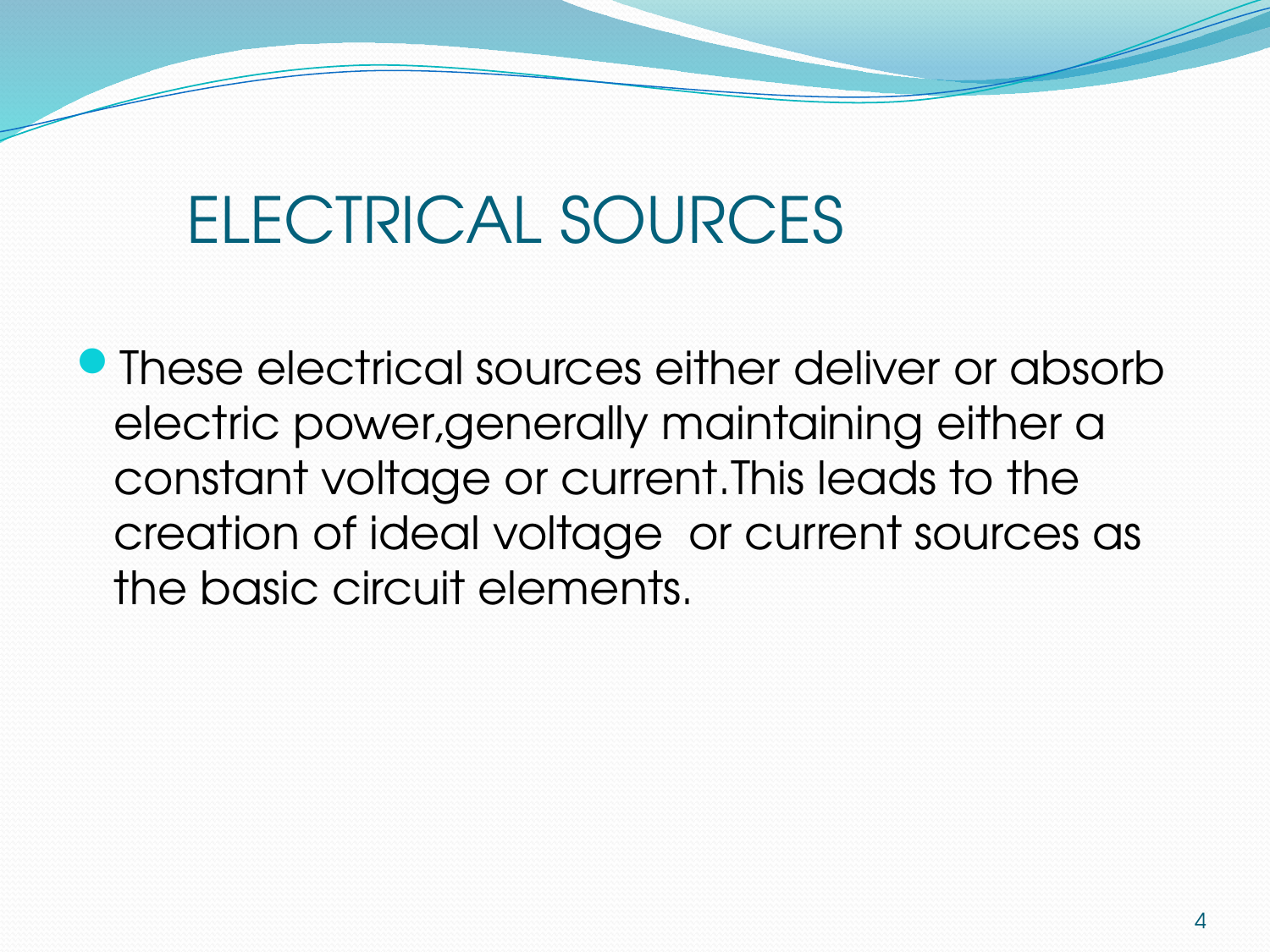

# ELECTRICAL SOURCES

These electrical sources either deliver or absorb electric power,generally maintaining either a constant voltage or current.This leads to the creation of ideal voltage  or current sources as the basic circuit elements.

4